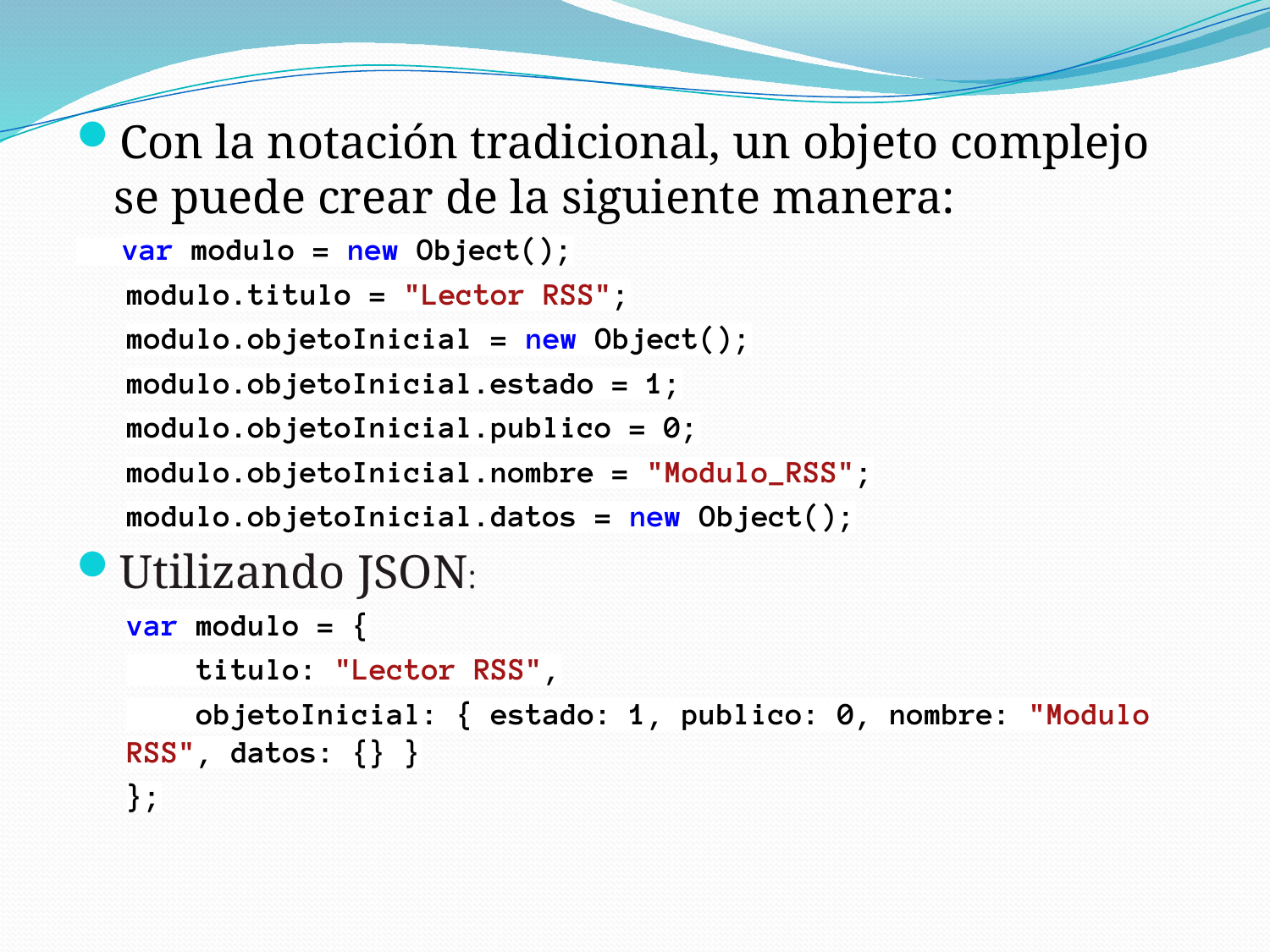

Con la notación tradicional, un objeto complejo se puede crear de la siguiente manera:
   var modulo = new Object();
modulo.titulo = "Lector RSS";
modulo.objetoInicial = new Object();
modulo.objetoInicial.estado = 1;
modulo.objetoInicial.publico = 0;
modulo.objetoInicial.nombre = "Modulo_RSS";
modulo.objetoInicial.datos = new Object();
Utilizando JSON:
var modulo = {
    titulo: "Lector RSS",
    objetoInicial: { estado: 1, publico: 0, nombre: "Modulo RSS", datos: {} }
};